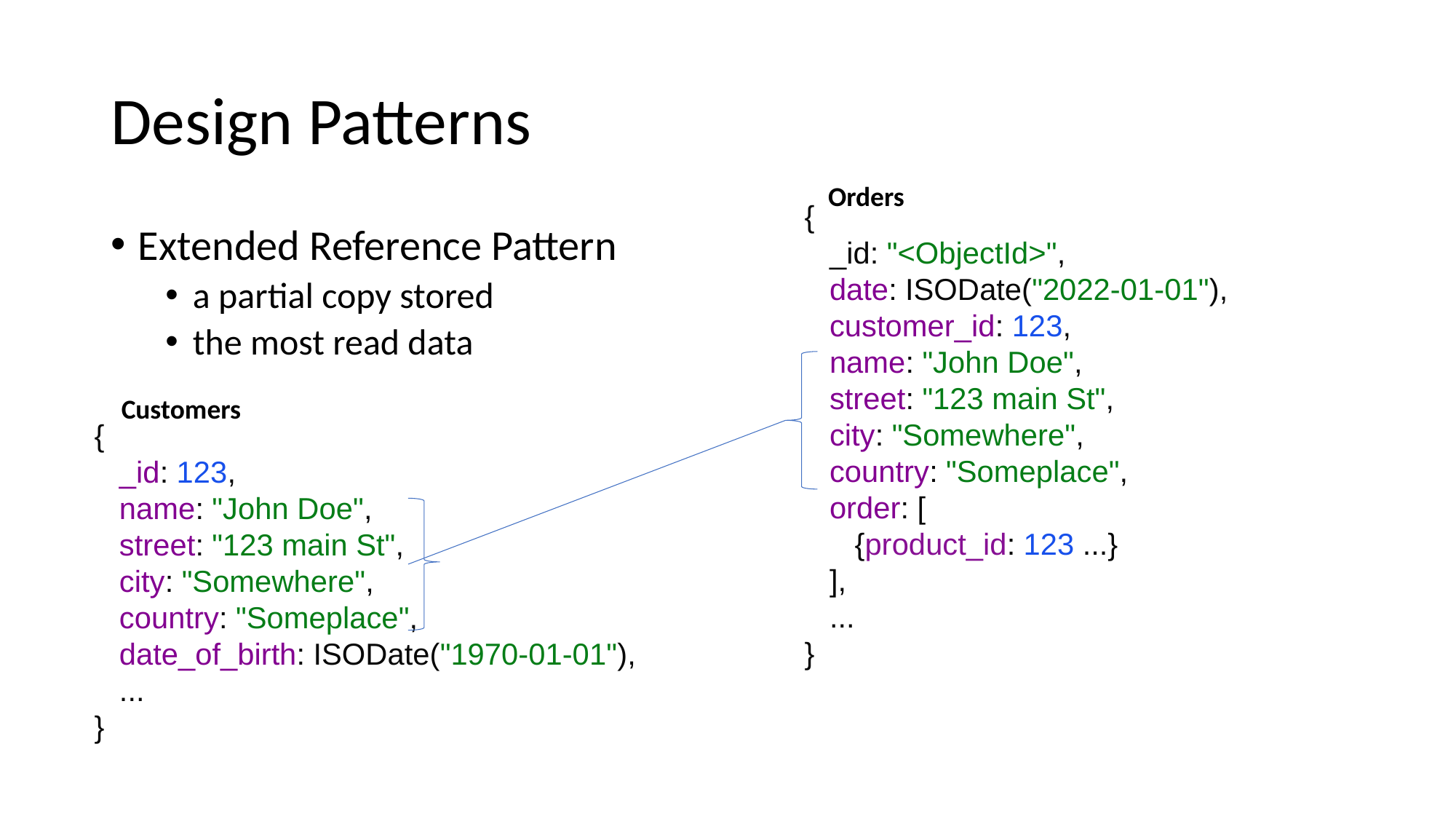

# Design Patterns
Orders
{
   _id: "<ObjectId>",
   date: ISODate("2022-01-01"),
   customer_id: 123,
   name: "John Doe",
   street: "123 main St",
   city: "Somewhere",
   country: "Someplace",
   order: [
      {product_id: 123 ...}
   ],
   ...
}
Extended Reference Pattern
a partial copy stored
the most read data

Customers
{
   _id: 123,
   name: "John Doe",
   street: "123 main St",
   city: "Somewhere",
   country: "Someplace",
   date_of_birth: ISODate("1970-01-01"),
   ...
}